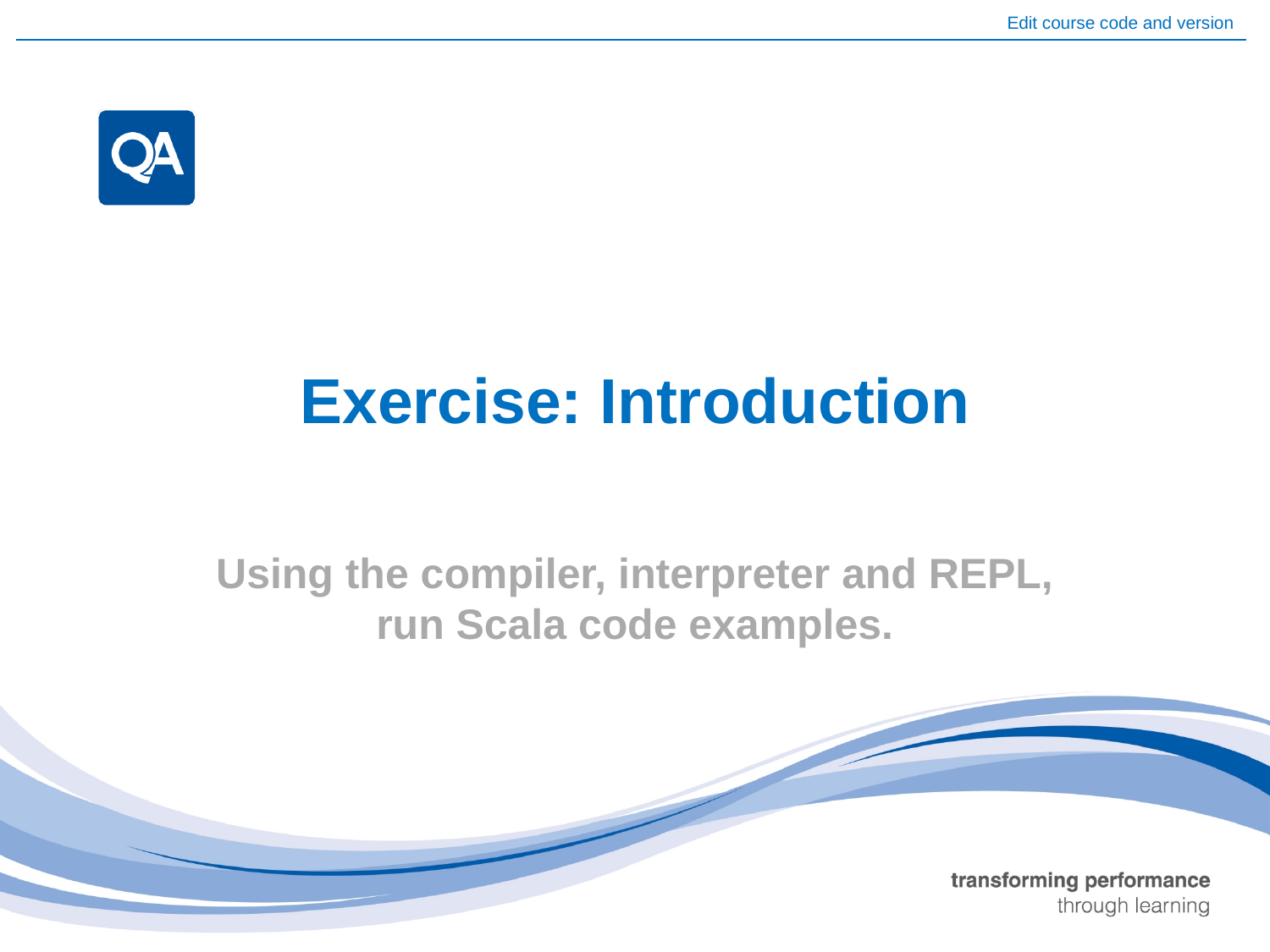

# Exercise: Introduction
Using the compiler, interpreter and REPL, run Scala code examples.